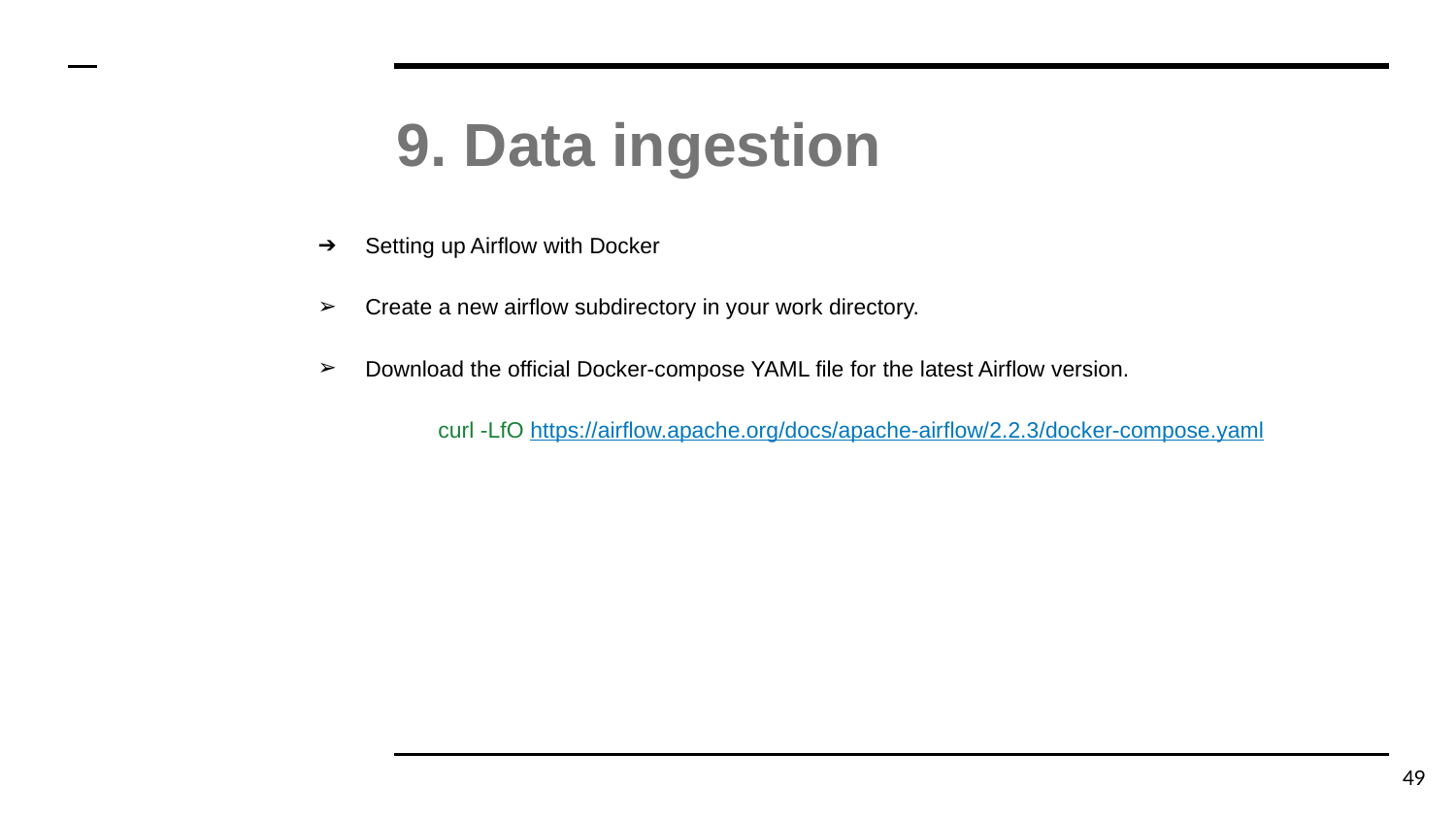

# 9. Data ingestion

Setting up Airflow with Docker

Create a new airflow subdirectory in your work directory.

Download the official Docker-compose YAML file for the latest Airflow version.

curl -LfO https://airflow.apache.org/docs/apache-airflow/2.2.3/docker-compose.yaml

49